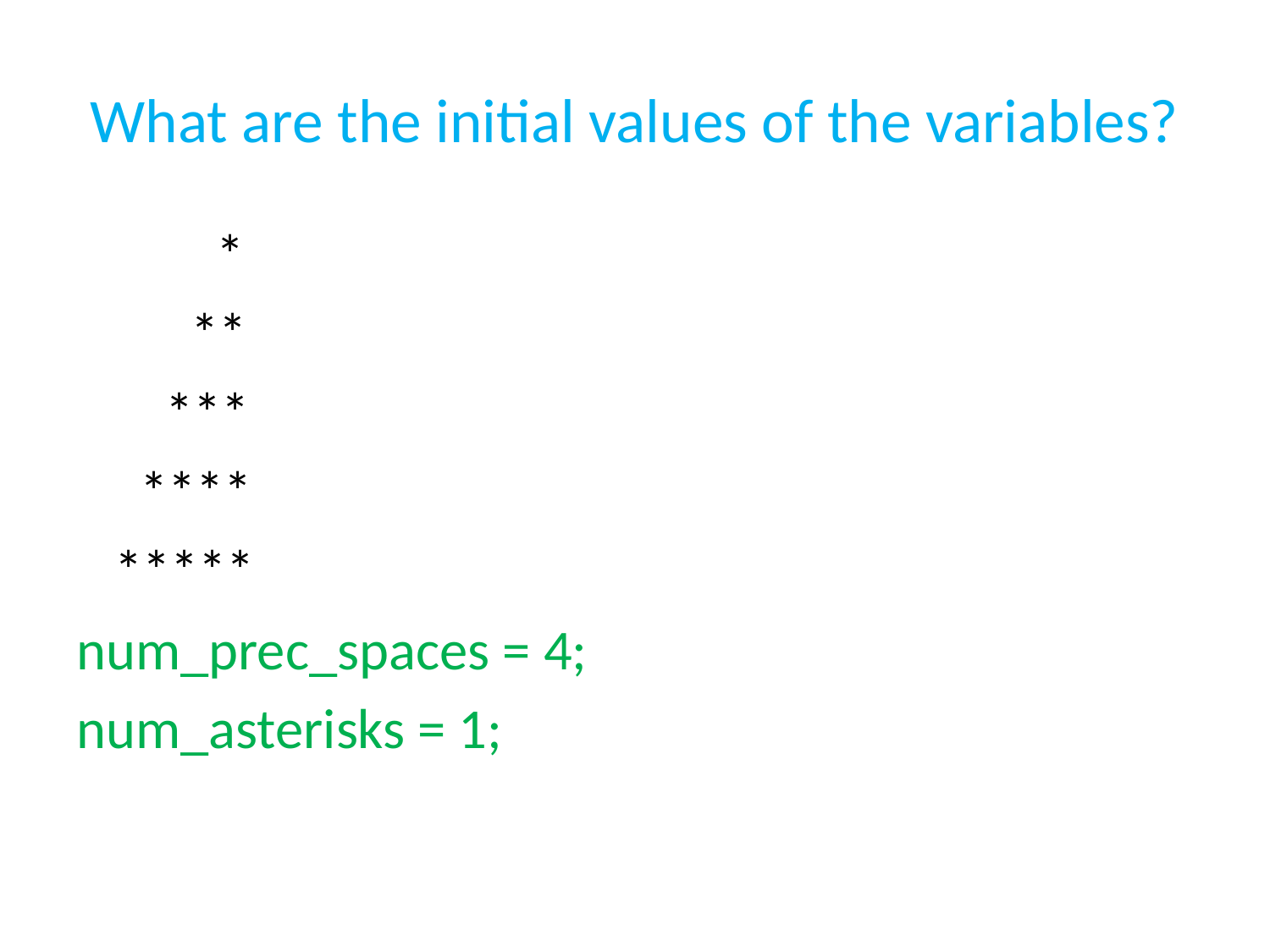

# What are the initial values of the variables?
           *
         **
       ***
     ****
   *****
num_prec_spaces = 4;
num_asterisks = 1;